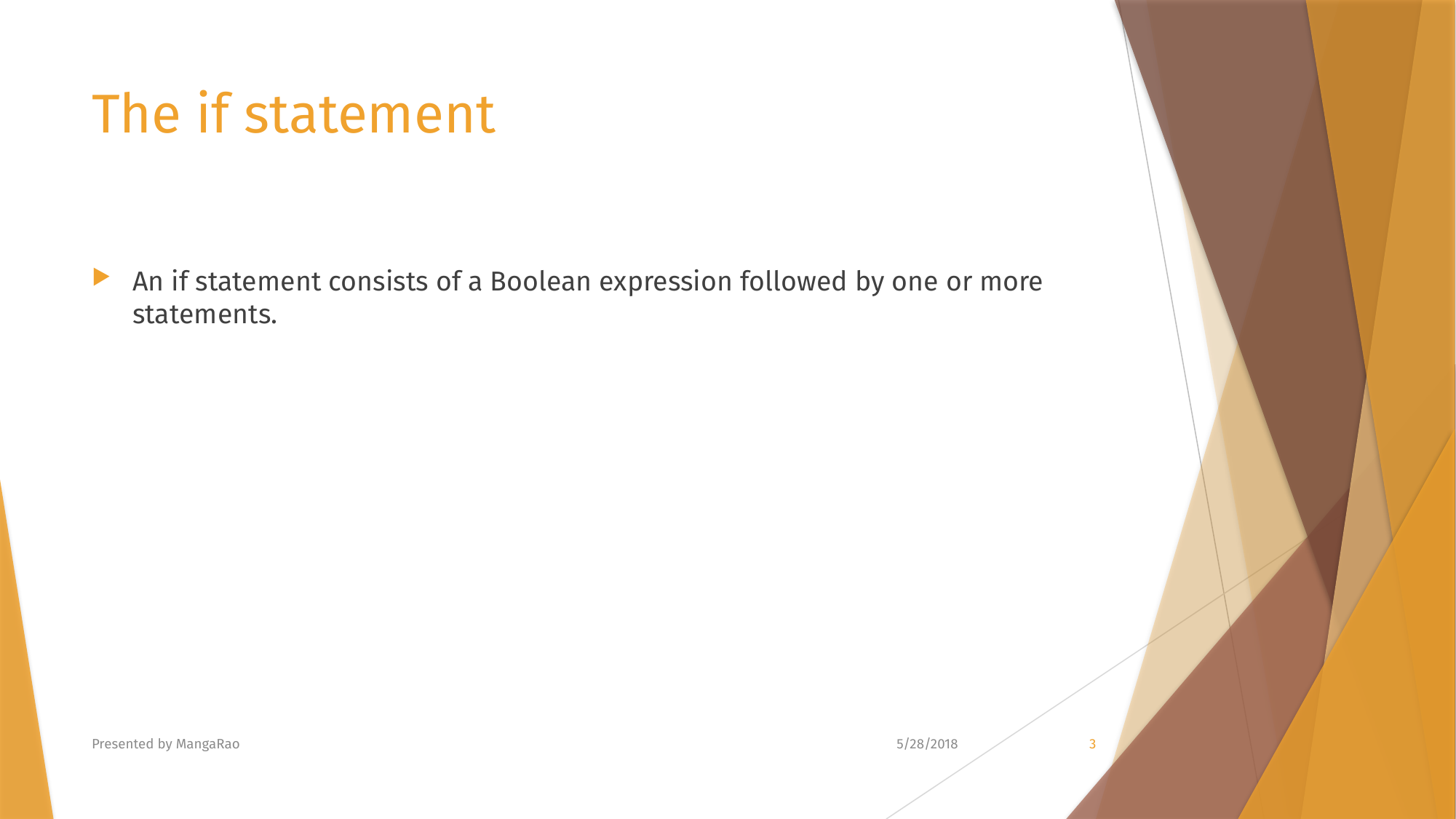

# The if statement
An if statement consists of a Boolean expression followed by one or more statements.
Presented by MangaRao
5/28/2018
3